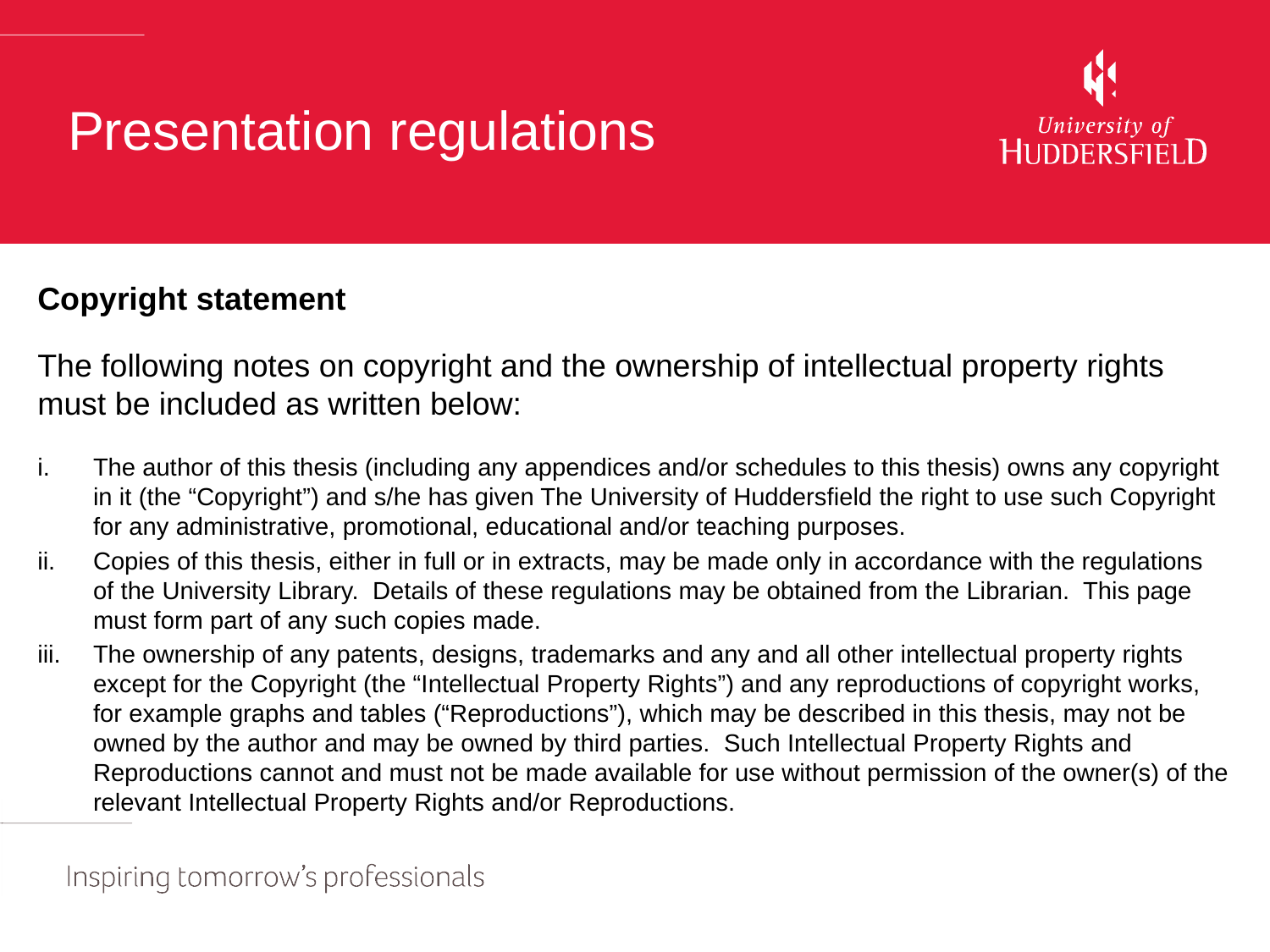

# Presentation regulations
Copyright statement

The following notes on copyright and the ownership of intellectual property rights must be included as written below:

The author of this thesis (including any appendices and/or schedules to this thesis) owns any copyright in it (the “Copyright”) and s/he has given The University of Huddersfield the right to use such Copyright for any administrative, promotional, educational and/or teaching purposes.
Copies of this thesis, either in full or in extracts, may be made only in accordance with the regulations of the University Library.  Details of these regulations may be obtained from the Librarian.  This page must form part of any such copies made.
The ownership of any patents, designs, trademarks and any and all other intellectual property rights except for the Copyright (the “Intellectual Property Rights”) and any reproductions of copyright works, for example graphs and tables (“Reproductions”), which may be described in this thesis, may not be owned by the author and may be owned by third parties.  Such Intellectual Property Rights and Reproductions cannot and must not be made available for use without permission of the owner(s) of the relevant Intellectual Property Rights and/or Reproductions.